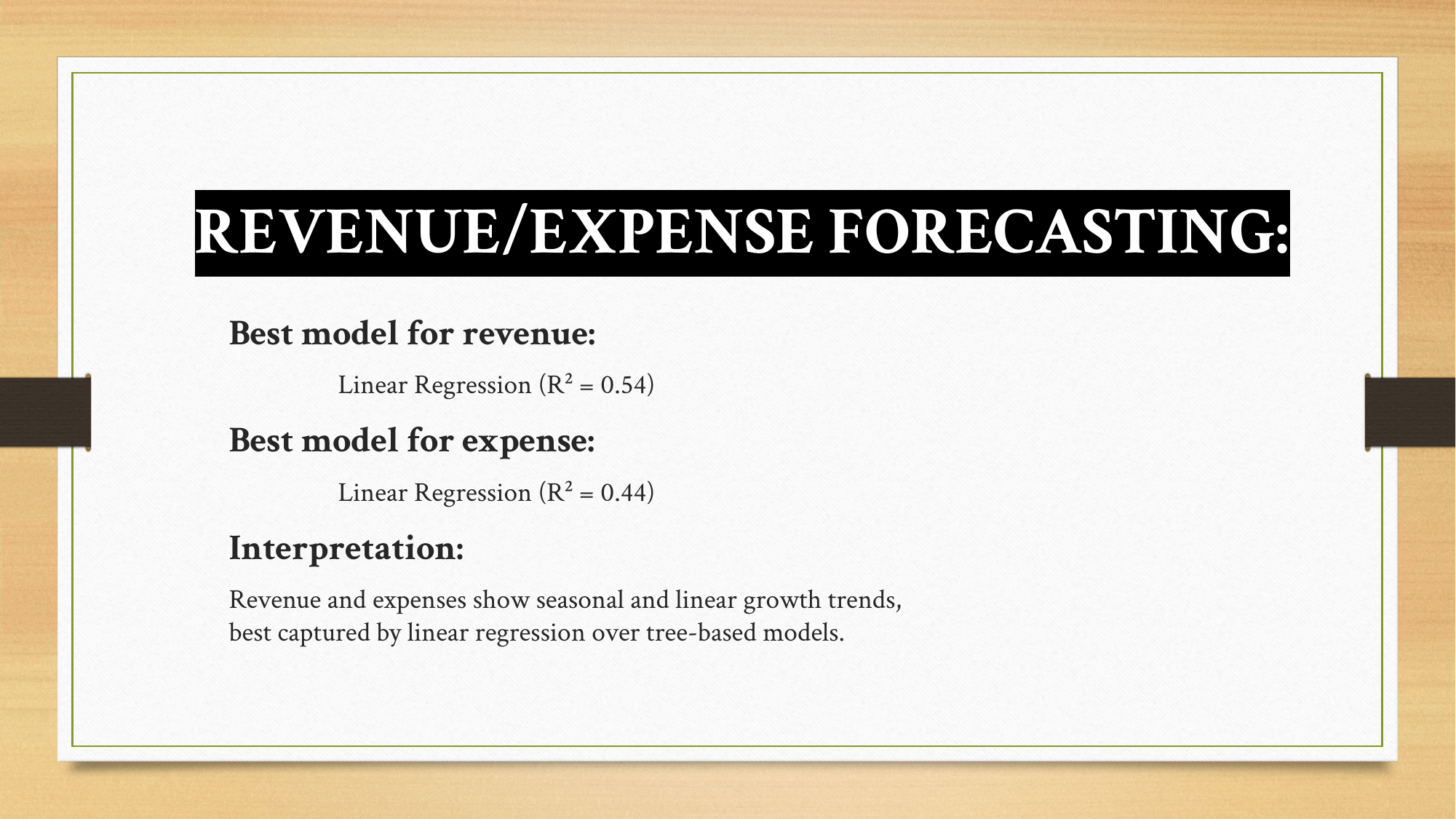

# REVENUE/EXPENSE FORECASTING:
Best model for revenue:
	Linear Regression (R² = 0.54)
Best model for expense:
	Linear Regression (R² = 0.44)
Interpretation:
Revenue and expenses show seasonal and linear growth trends, best captured by linear regression over tree-based models.